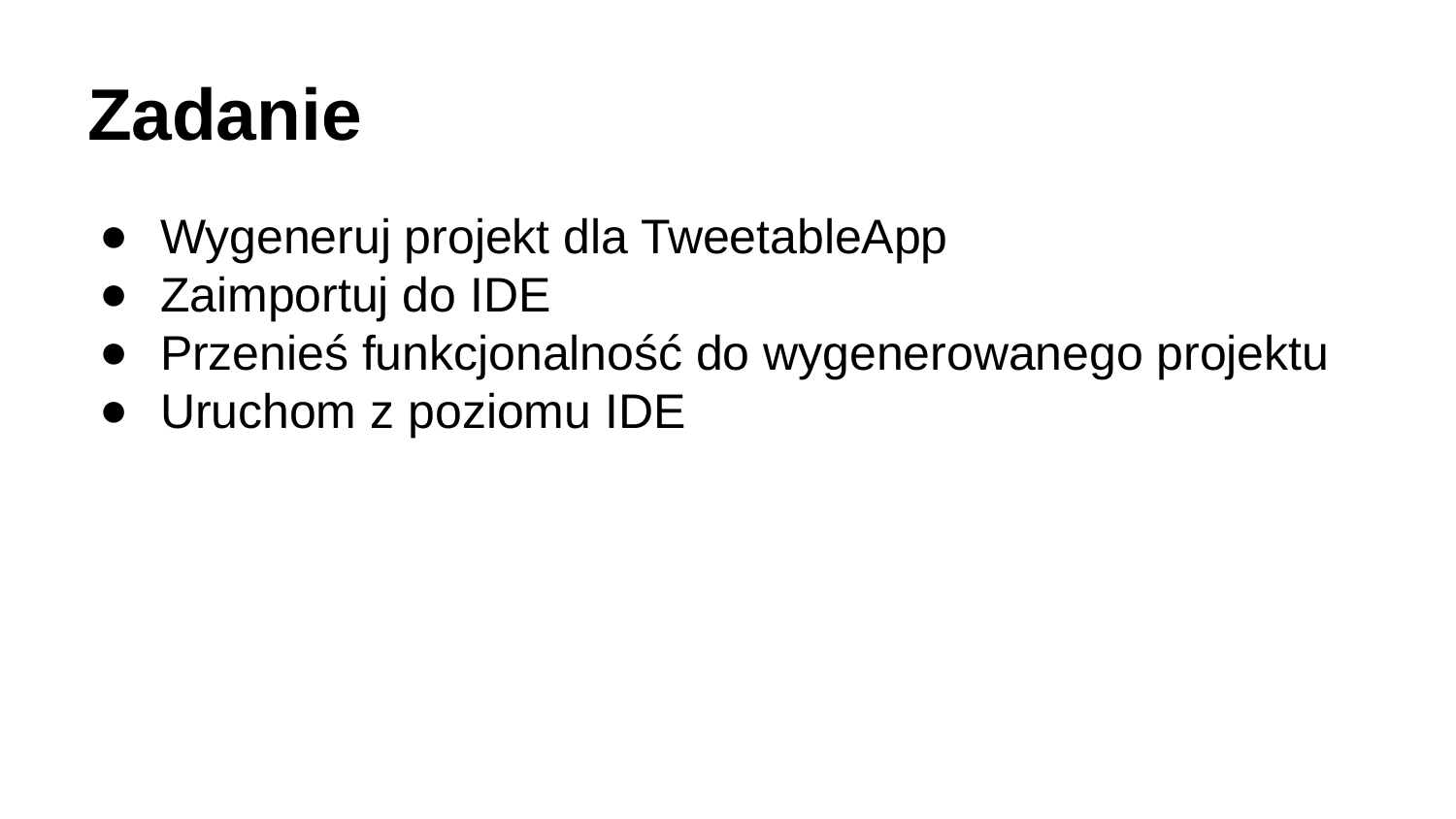

# Zadanie
Wygeneruj projekt dla TweetableApp
Zaimportuj do IDE
Przenieś funkcjonalność do wygenerowanego projektu
Uruchom z poziomu IDE